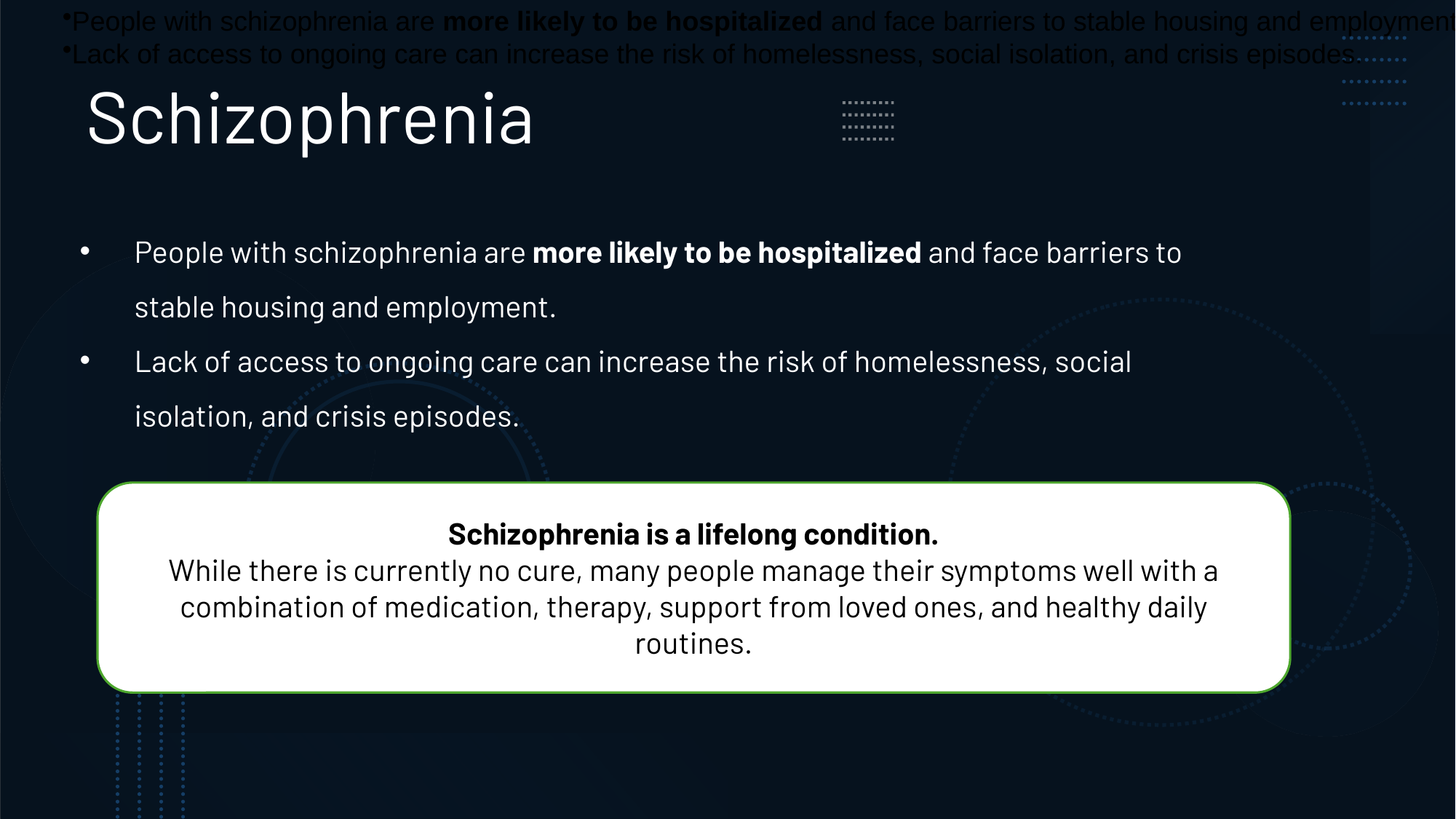

People with schizophrenia are more likely to be hospitalized and face barriers to stable housing and employment.
Lack of access to ongoing care can increase the risk of homelessness, social isolation, and crisis episodes.
# Schizophrenia

People with schizophrenia are more likely to be hospitalized and face barriers to stable housing and employment.
Lack of access to ongoing care can increase the risk of homelessness, social isolation, and crisis episodes.

Schizophrenia is a lifelong condition.
While there is currently no cure, many people manage their symptoms well with a combination of medication, therapy, support from loved ones, and healthy daily routines.